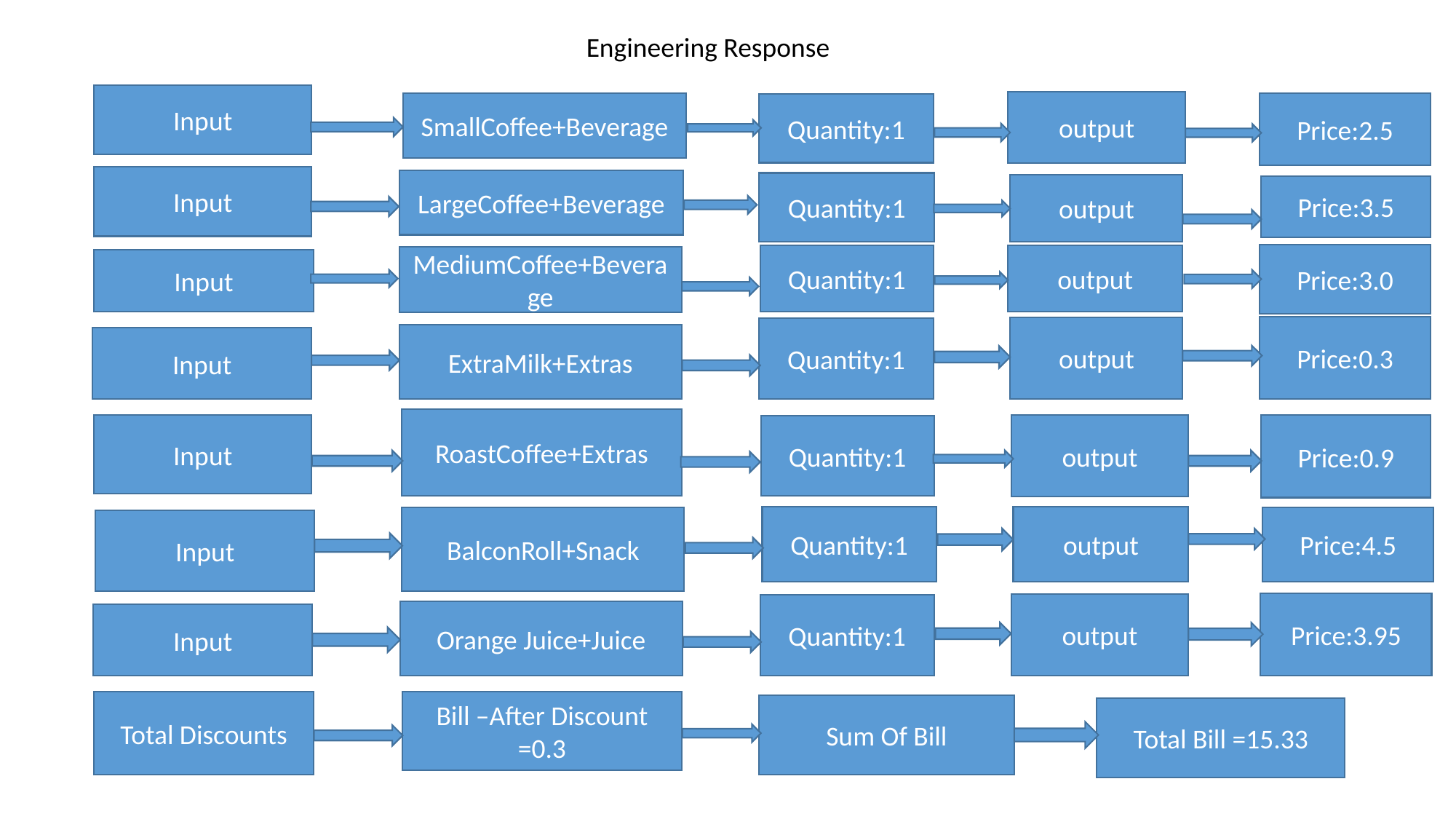

Engineering Response
Input
output

SmallCoffee+Beverage

Price:2.5

Quantity:1

Input

LargeCoffee+Beverage

Quantity:1
output

Price:3.5

Price:3.0

output
Quantity:1
MediumCoffee+Beverage
Input

Price:0.3

output
Quantity:1

ExtraMilk+Extras

Input

RoastCoffee+Extras

Price:0.9

Input
output
Quantity:1

Quantity:1
output

BalconRoll+Snack

Price:4.5

Input

Price:3.95

output
Quantity:1

Orange Juice+Juice

Input

Total Discounts

Bill –After Discount =0.3

Sum Of Bill

Total Bill =15.33